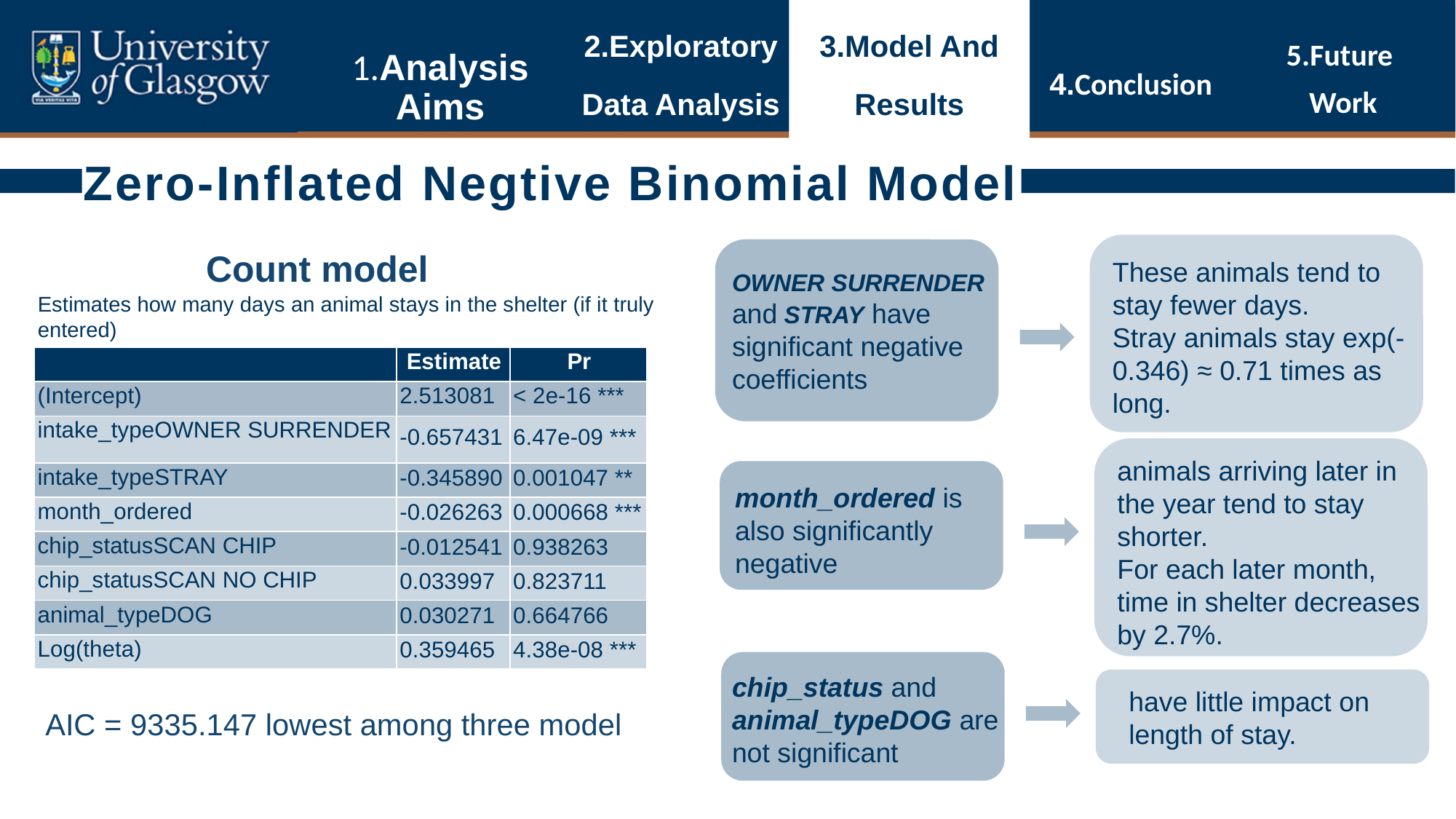

3.Model And Results

1.Analysis Aims
2.Exploratory Data Analysis
4.Conclusion
5.Future
Work
Zero-Inflated Negtive Binomial Model

These animals tend to stay fewer days.
Stray animals stay exp(-0.346) ≈ 0.71 times as long.

OWNER SURRENDER and STRAY have significant negative coefficients

Count model
Estimates how many days an animal stays in the shelter (if it truly entered)
|  | Estimate | Pr |
| --- | --- | --- |
| (Intercept) | 2.513081 | < 2e-16 \*\*\* |
| intake\_typeOWNER SURRENDER | -0.657431 | 6.47e-09 \*\*\* |
| intake\_typeSTRAY | -0.345890 | 0.001047 \*\* |
| month\_ordered | -0.026263 | 0.000668 \*\*\* |
| chip\_statusSCAN CHIP | -0.012541 | 0.938263 |
| chip\_statusSCAN NO CHIP | 0.033997 | 0.823711 |
| animal\_typeDOG | 0.030271 | 0.664766 |
| Log(theta) | 0.359465 | 4.38e-08 \*\*\* |

animals arriving later in the year tend to stay shorter.
For each later month, time in shelter decreases by 2.7%.

month_ordered is also significantly negative

chip_status and animal_typeDOG are not significant

have little impact on length of stay.

AIC = 9335.147 lowest among three model